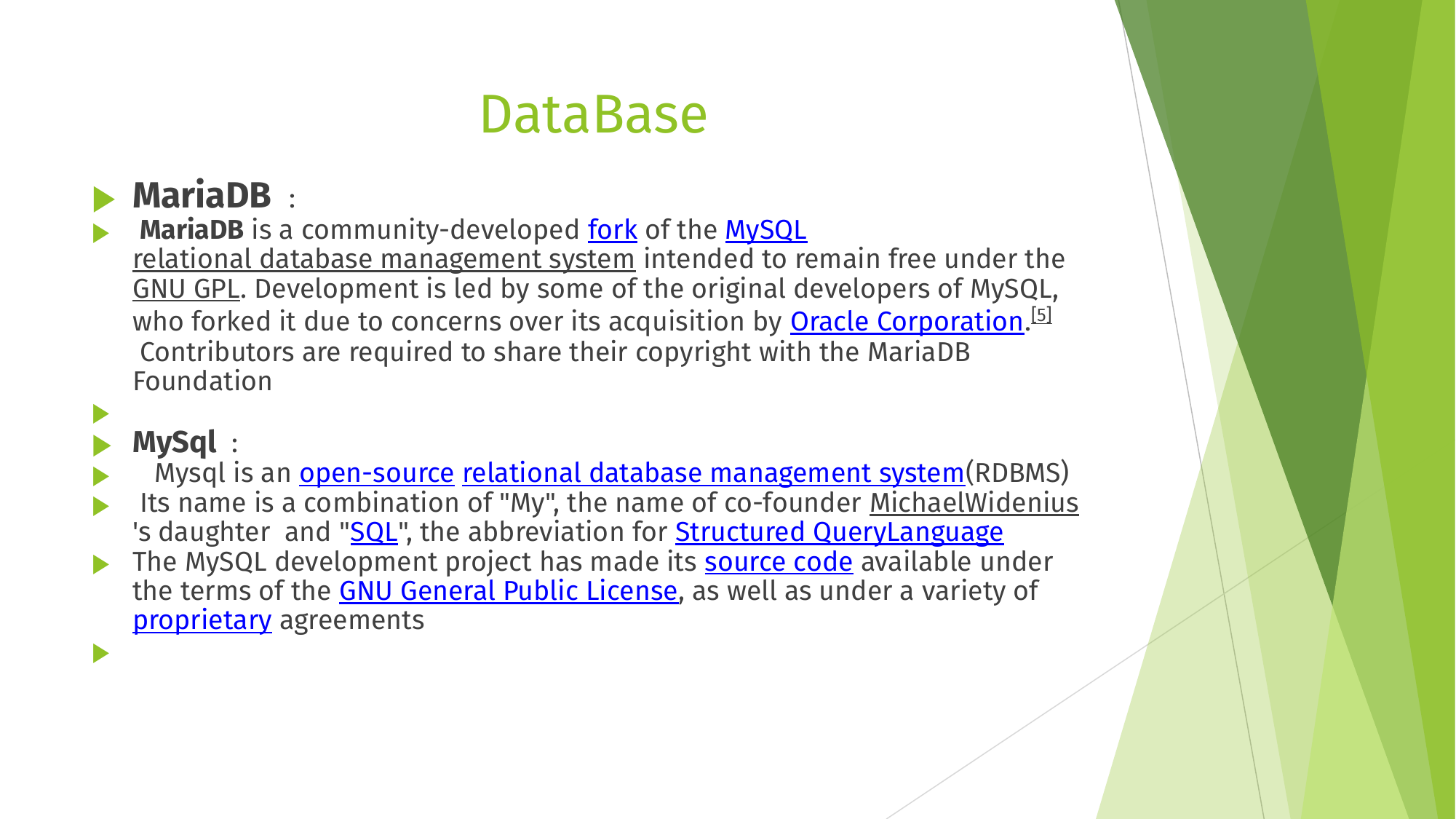

DataBase
MariaDB  :
 MariaDB is a community-developed fork of the MySQL relational database management system intended to remain free under the GNU GPL. Development is led by some of the original developers of MySQL, who forked it due to concerns over its acquisition by Oracle Corporation.[5] Contributors are required to share their copyright with the MariaDB Foundation

MySql  :
   Mysql is an open-source relational database management system(RDBMS)
 Its name is a combination of "My", the name of co-founder MichaelWidenius's daughter  and "SQL", the abbreviation for Structured QueryLanguage
The MySQL development project has made its source code available under the terms of the GNU General Public License, as well as under a variety of proprietary agreements